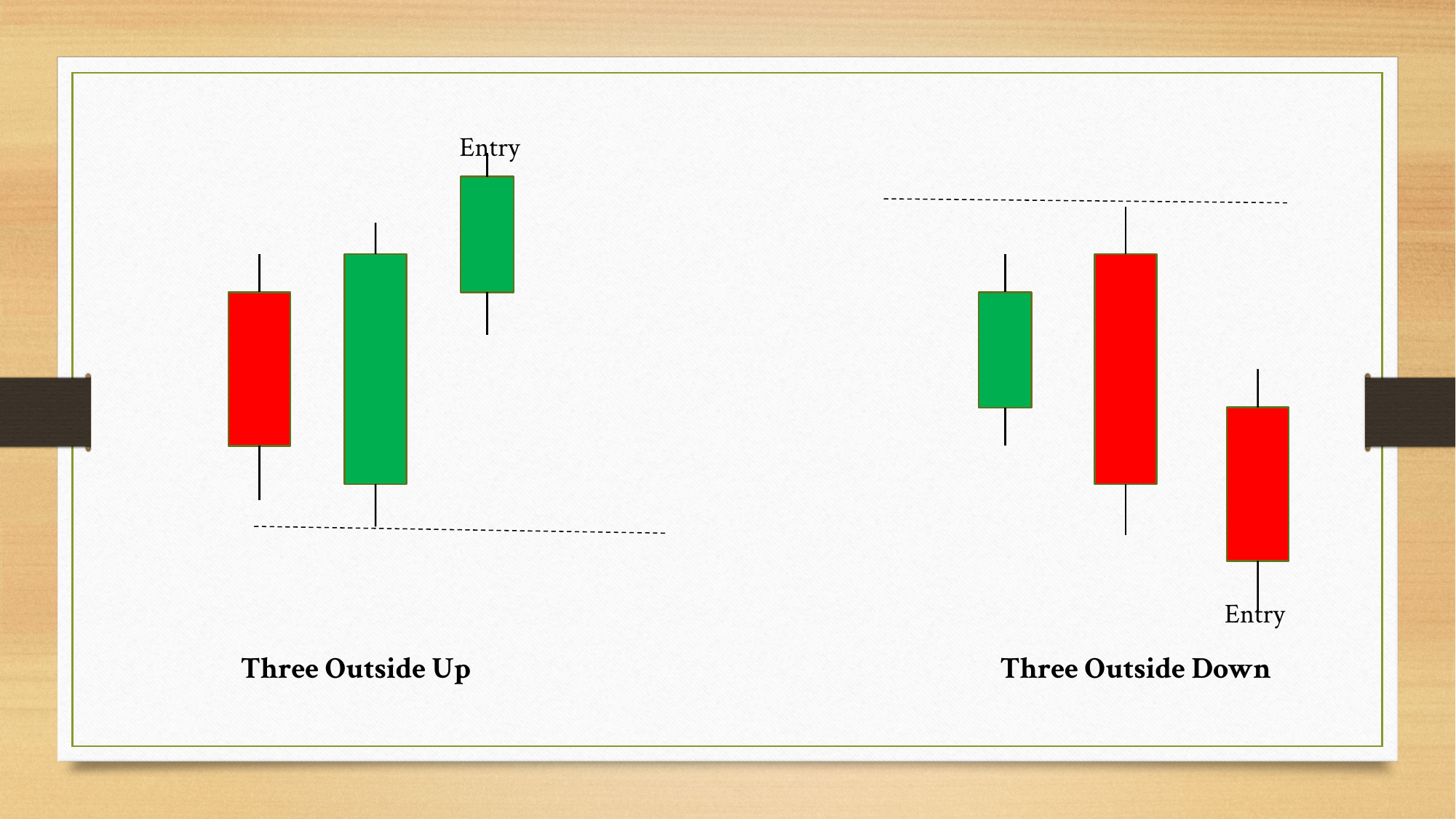

Entry

Entry
Three Outside Up
Three Outside Down